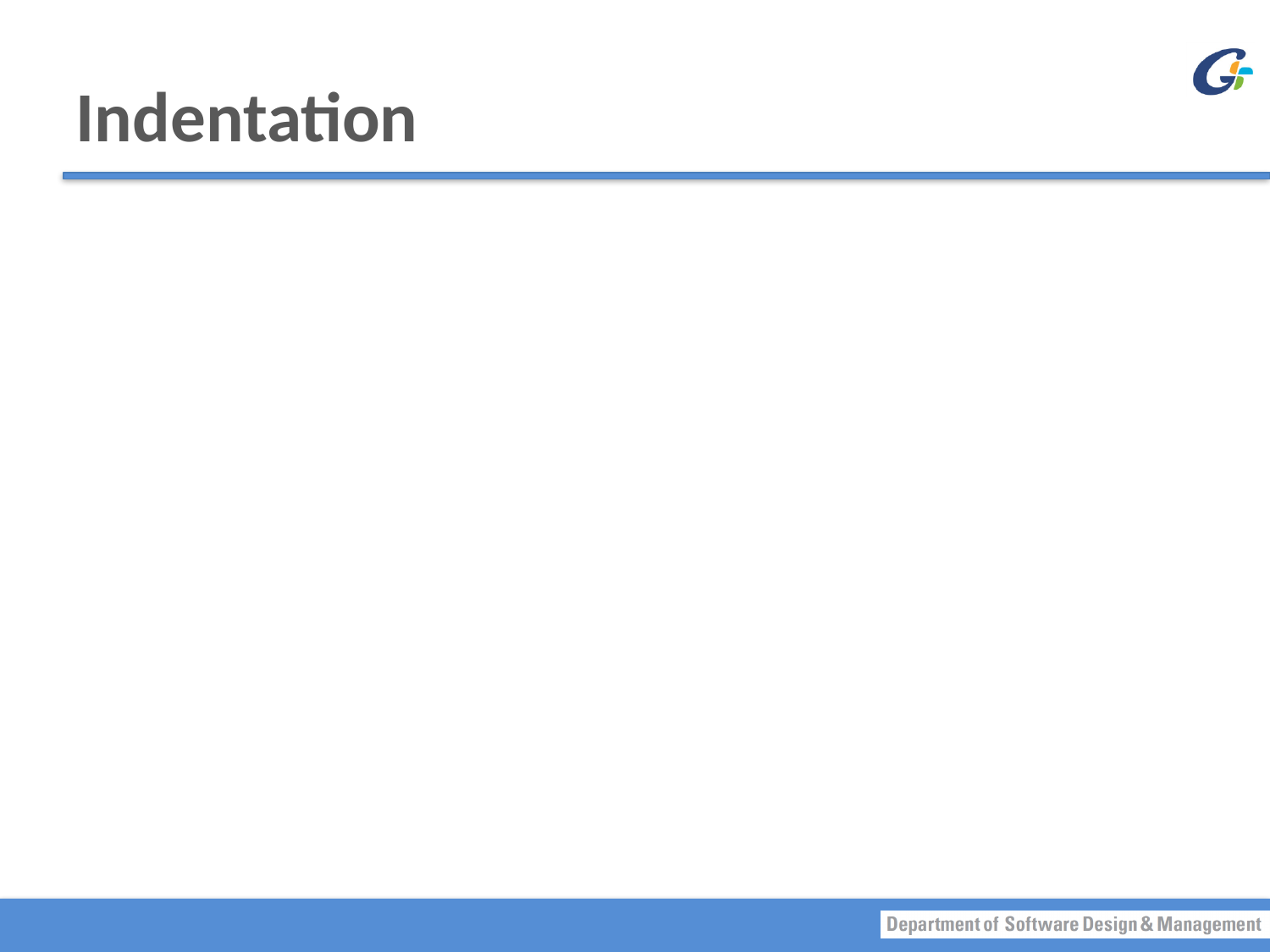

# Indentation
Indentation should communicate nesting clearly
Proper indentation helps communicate to the human reader the nested structures of the program
A good choice is four spaces for each level of indentation. (You simply use [TAB] key.)
Indentation does not change the behavior of the program.